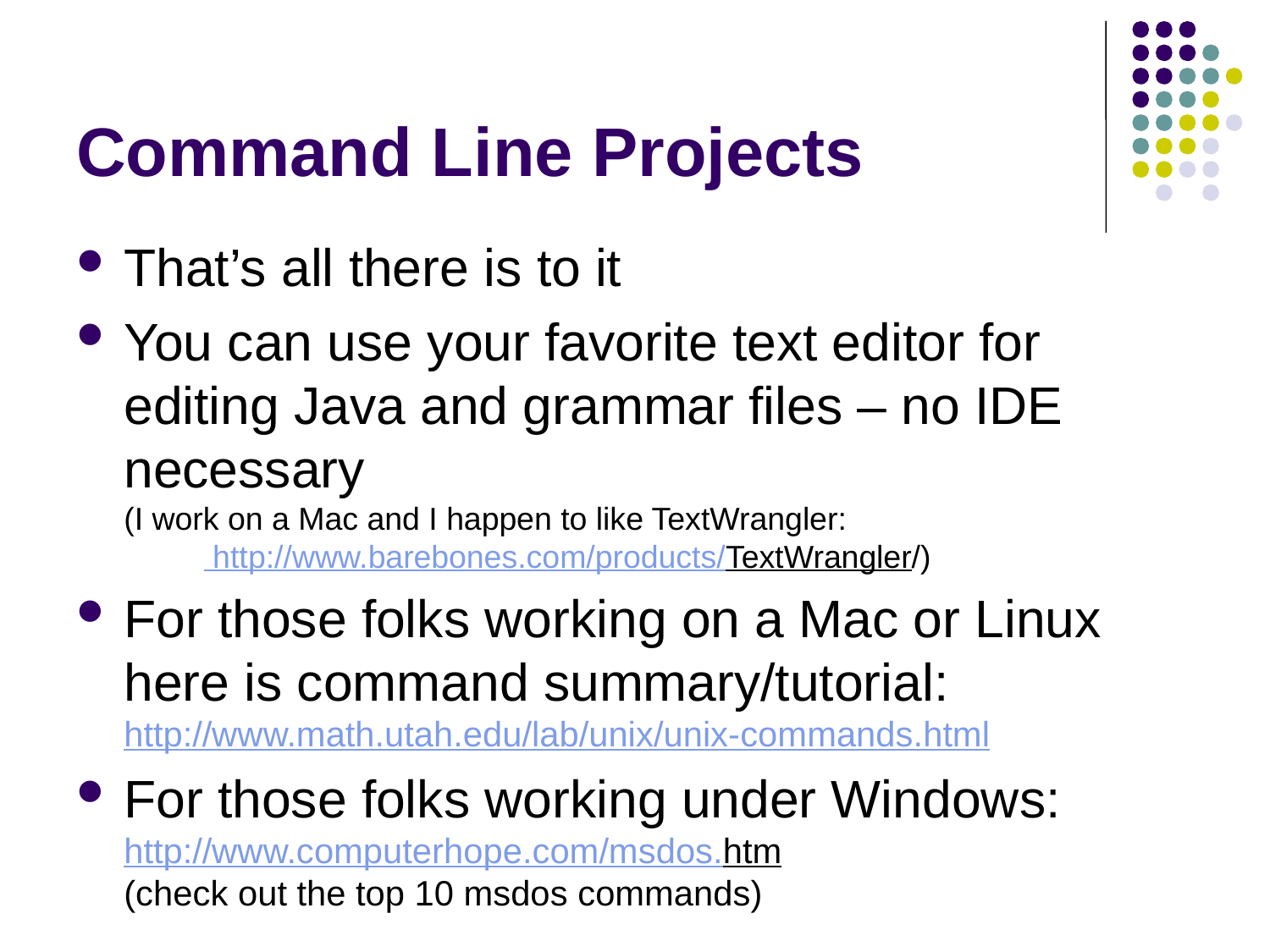

# Command Line Projects
That’s all there is to it
You can use your favorite text editor for editing Java and grammar files – no IDE necessary
(I work on a Mac and I happen to like TextWrangler:
          http://www.barebones.com/products/TextWrangler/)
For those folks working on a Mac or Linux here is command summary/tutorial:
http://www.math.utah.edu/lab/unix/unix-commands.html
For those folks working under Windows:
http://www.computerhope.com/msdos.htm
(check out the top 10 msdos commands)